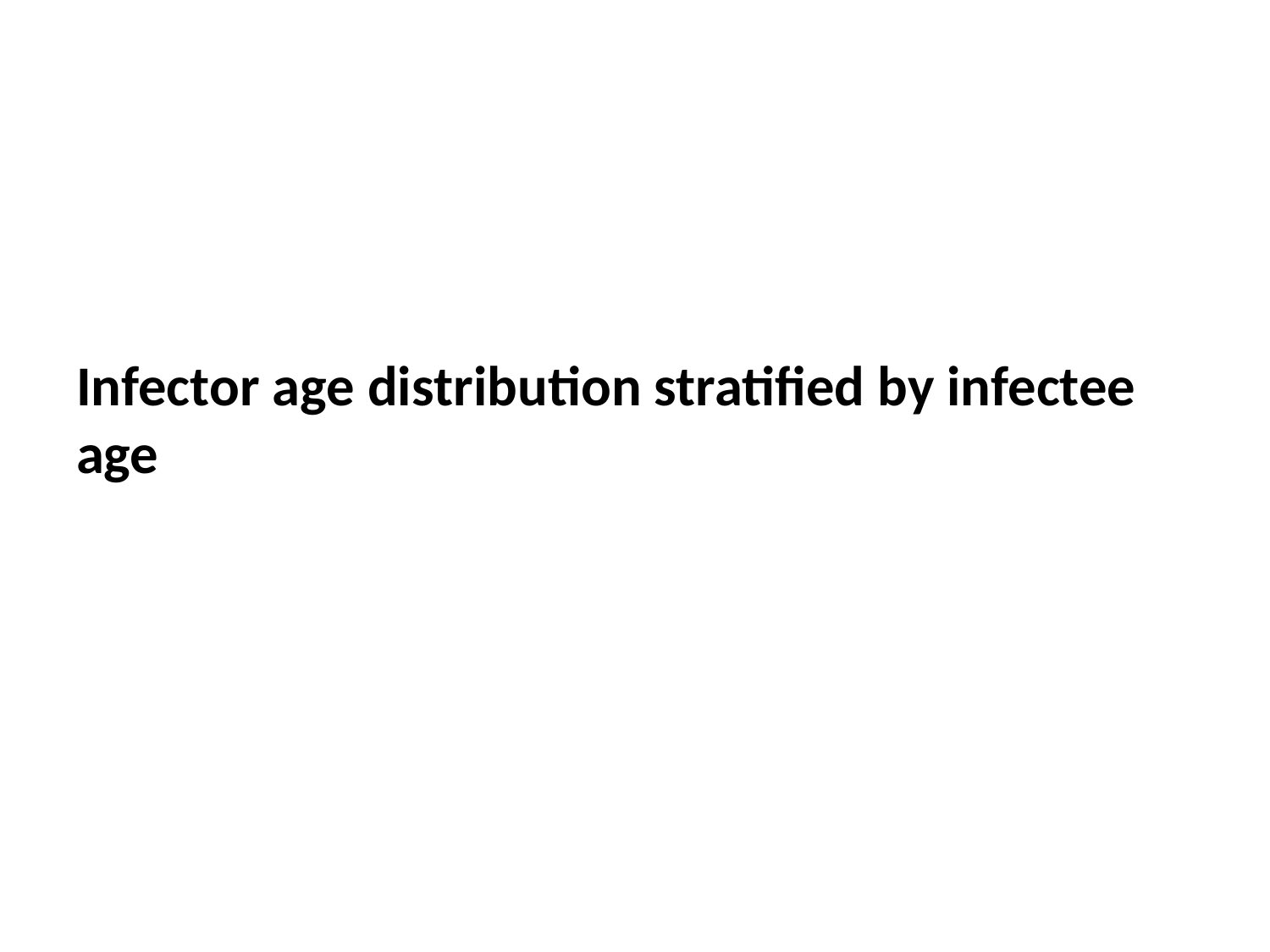

Infector age distribution stratified by infectee age